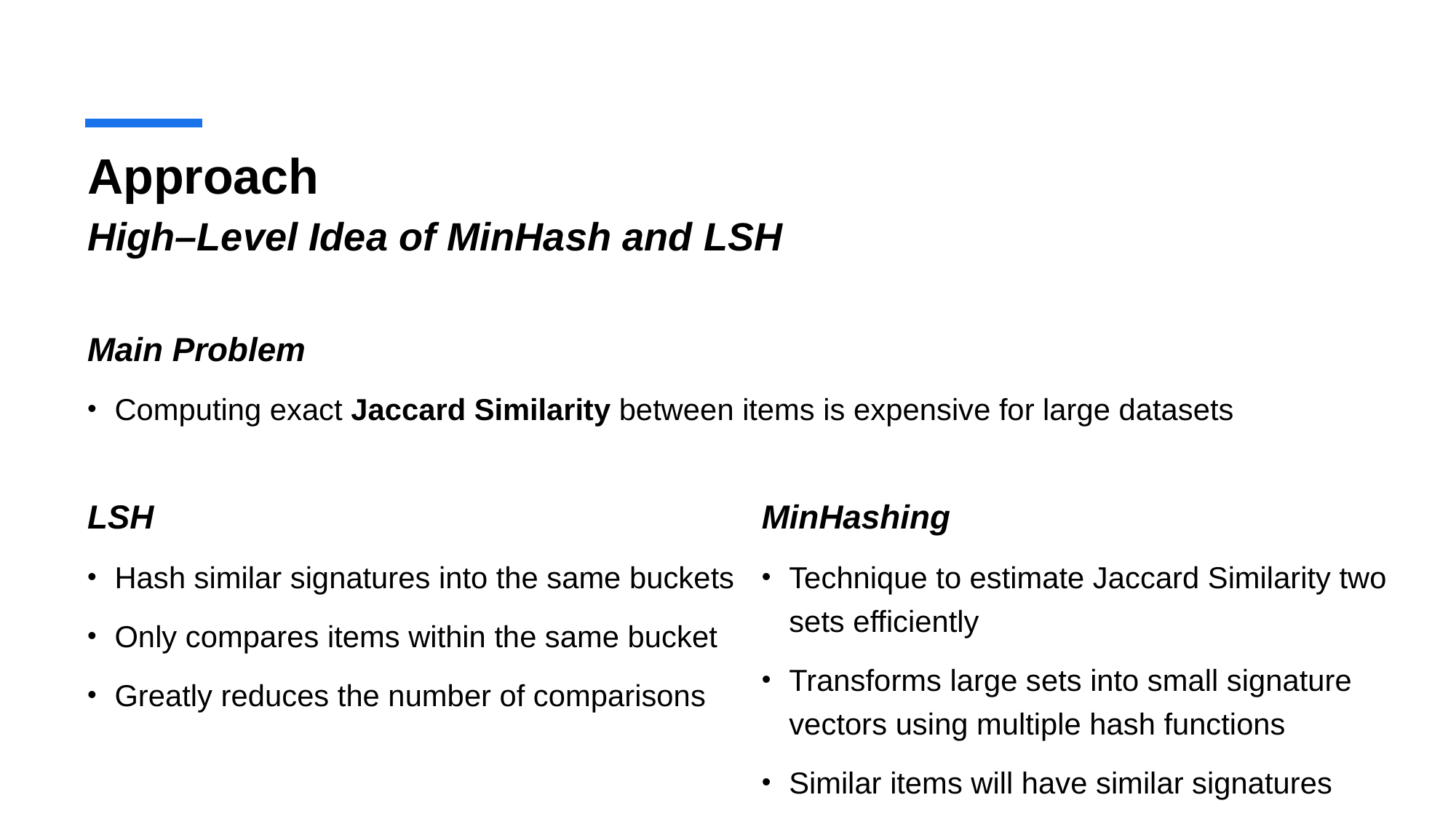

# Approach
High–Level Idea of MinHash and LSH

Main Problem
Computing exact Jaccard Similarity between items is expensive for large datasets

LSH
Hash similar signatures into the same buckets
Only compares items within the same bucket
Greatly reduces the number of comparisons

MinHashing
Technique to estimate Jaccard Similarity two sets efficiently
Transforms large sets into small signature vectors using multiple hash functions
Similar items will have similar signatures